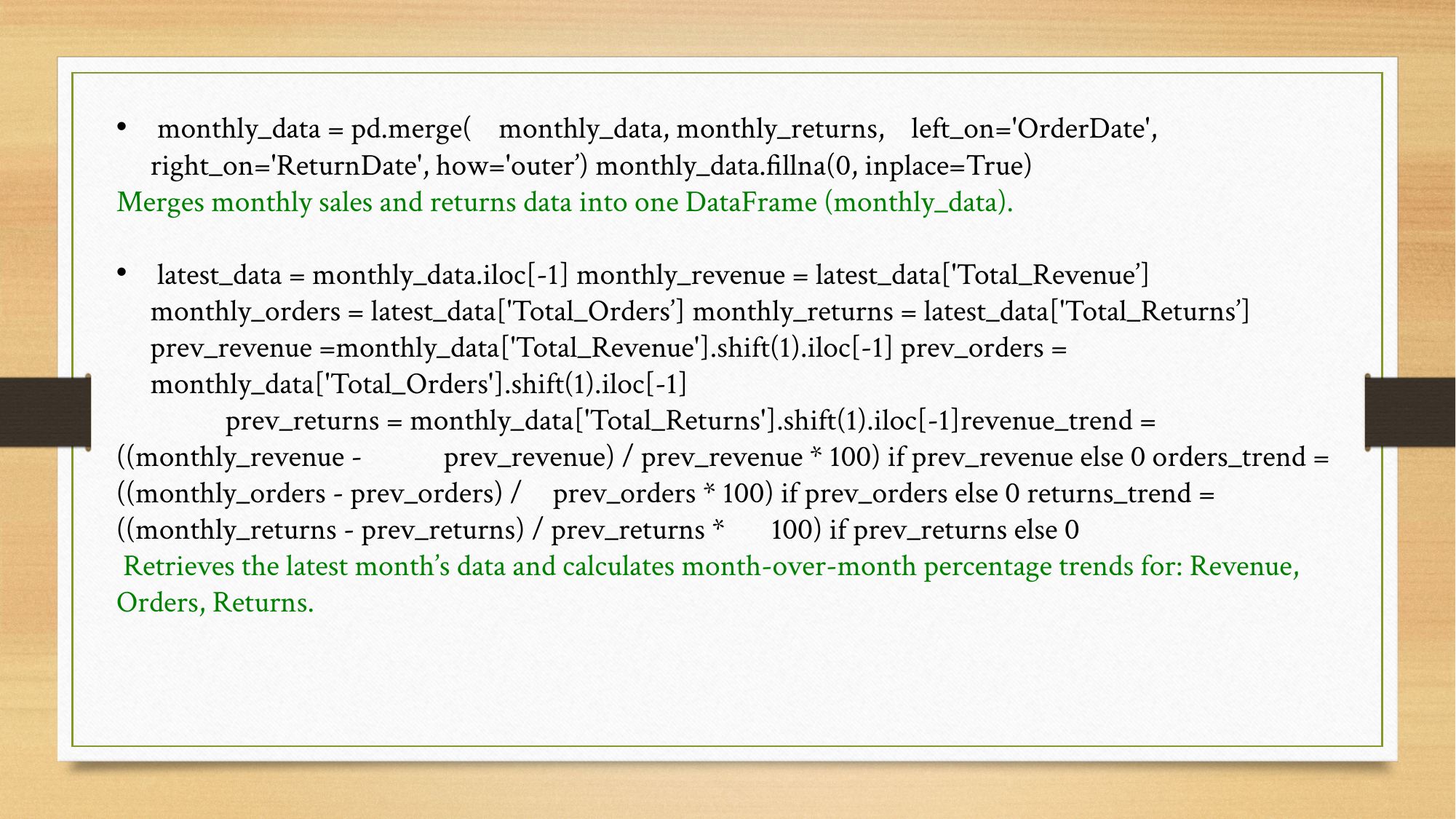

monthly_data = pd.merge(    monthly_data, monthly_returns,    left_on='OrderDate', right_on='ReturnDate', how='outer’) monthly_data.fillna(0, inplace=True)
Merges monthly sales and returns data into one DataFrame (monthly_data).

 latest_data = monthly_data.iloc[-1] monthly_revenue = latest_data['Total_Revenue’] monthly_orders = latest_data['Total_Orders’] monthly_returns = latest_data['Total_Returns’] prev_revenue =monthly_data['Total_Revenue'].shift(1).iloc[-1] prev_orders = monthly_data['Total_Orders'].shift(1).iloc[-1]
	prev_returns = monthly_data['Total_Returns'].shift(1).iloc[-1]revenue_trend = ((monthly_revenue - 	prev_revenue) / prev_revenue * 100) if prev_revenue else 0 orders_trend = ((monthly_orders - prev_orders) / 	prev_orders * 100) if prev_orders else 0 returns_trend = ((monthly_returns - prev_returns) / prev_returns * 	100) if prev_returns else 0
 Retrieves the latest month’s data and calculates month-over-month percentage trends for: Revenue, Orders, Returns.